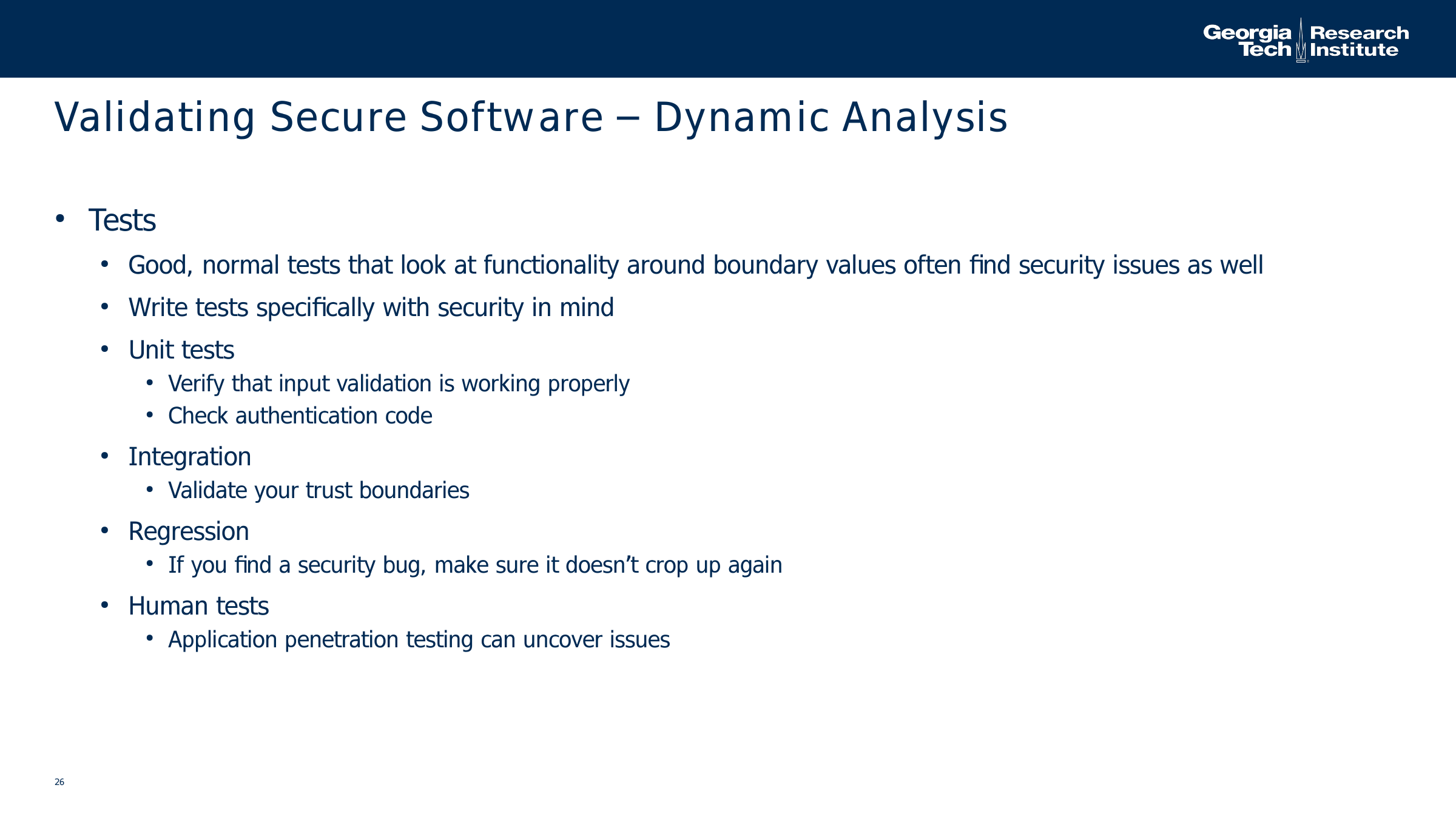

# Validating Secure Software – Dynamic Analysis
Tests
Good, normal tests that look at functionality around boundary values often find security issues as well
Write tests specifically with security in mind
Unit tests
Verify that input validation is working properly
Check authentication code
Integration
Validate your trust boundaries
Regression
If you find a security bug, make sure it doesn’t crop up again
Human tests
Application penetration testing can uncover issues